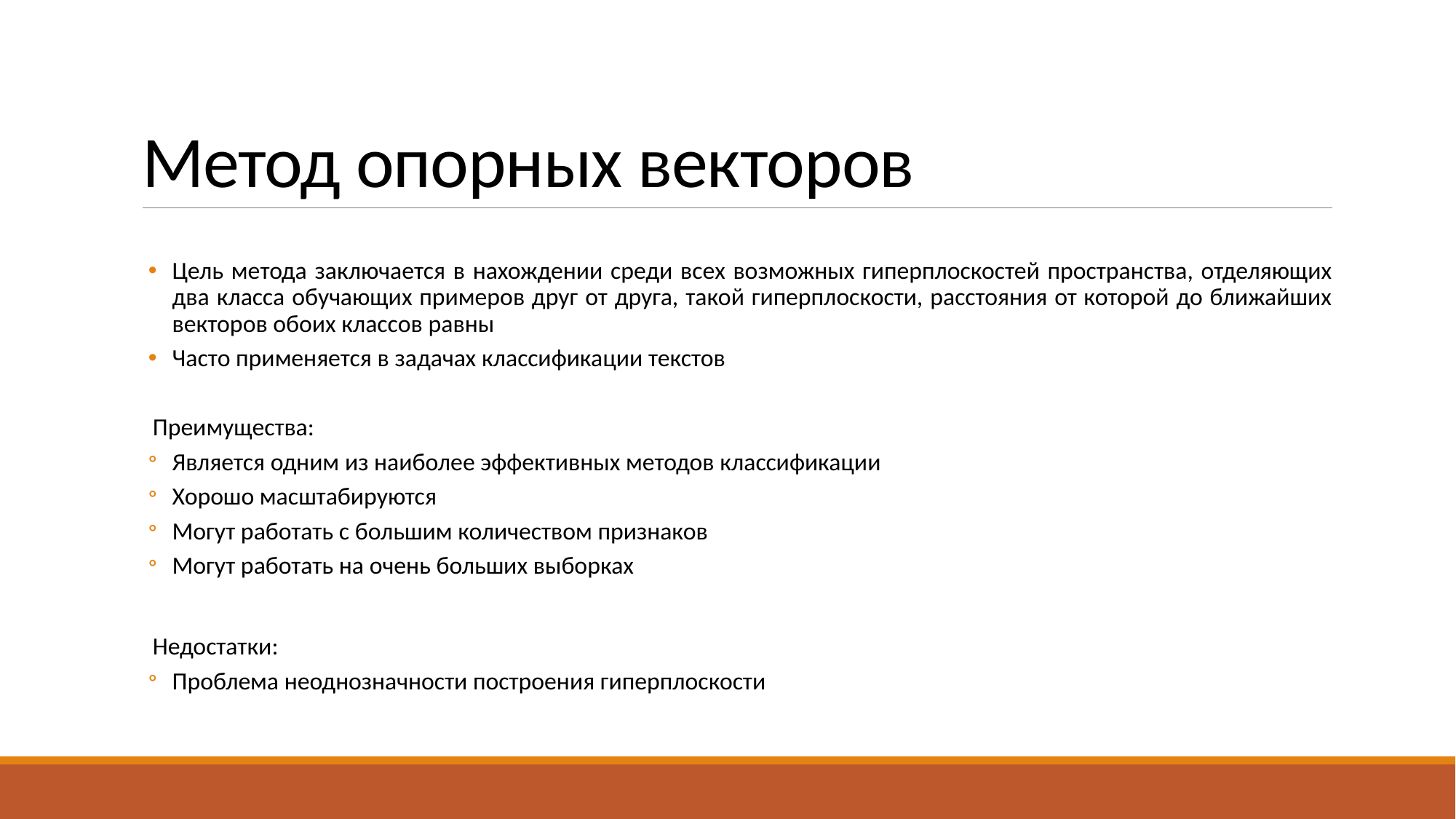

# Метод опорных векторов

Цель метода заключается в нахождении среди всех возможных гиперплоскостей пространства, отделяющих два класса обучающих примеров друг от друга, такой гиперплоскости, расстояния от которой до ближайших векторов обоих классов равны
Часто применяется в задачах классификации текстов

Преимущества:
Является одним из наиболее эффективных методов классификации
Хорошо масштабируются
Могут работать с большим количеством признаков
Могут работать на очень больших выборках

Недостатки:
Проблема неоднозначности построения гиперплоскости